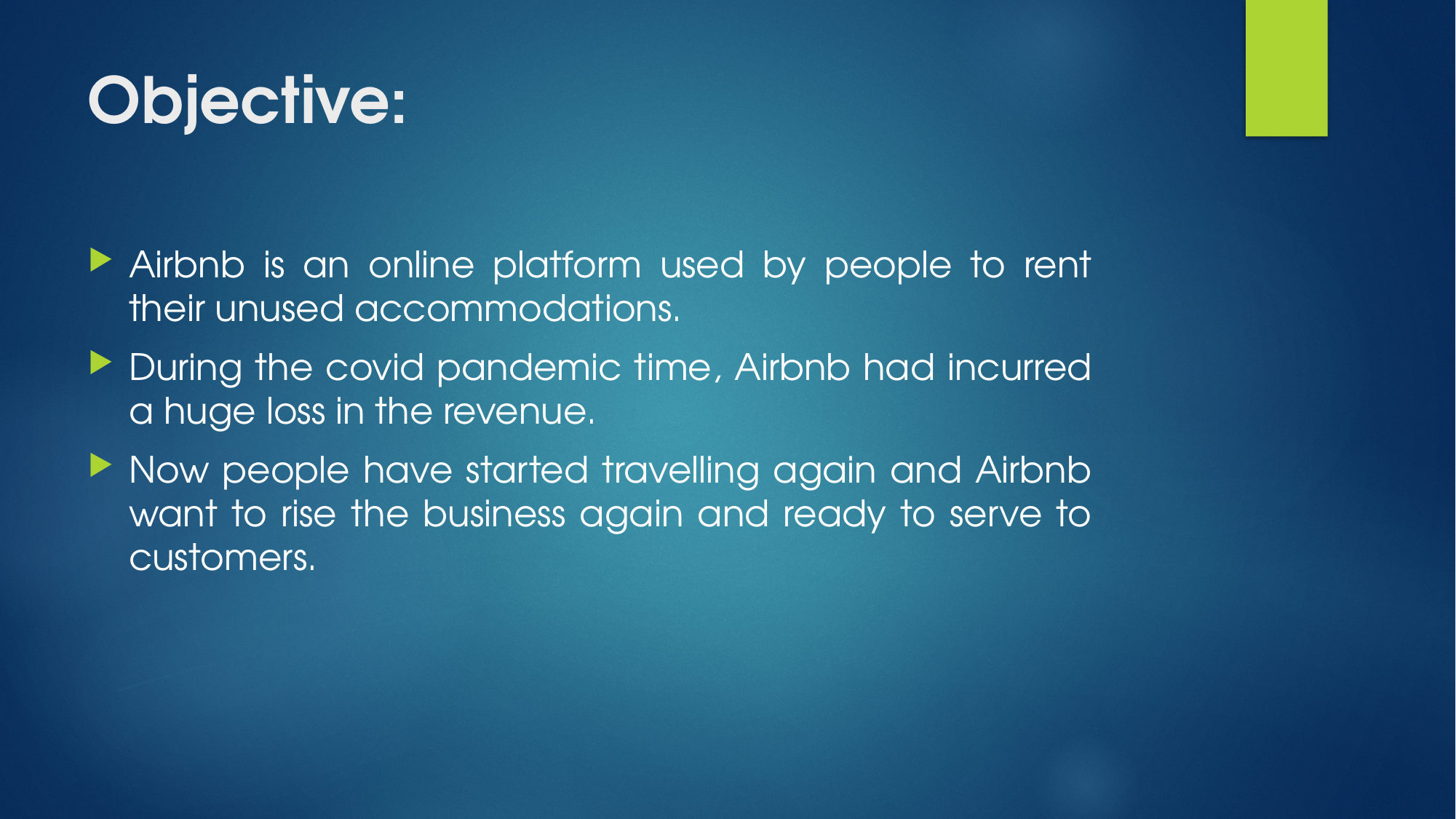

# Objective:
Airbnb is an online platform used by people to rent their unused accommodations.
During the covid pandemic time, Airbnb had incurred a huge loss in the revenue.
Now people have started travelling again and Airbnb want to rise the business again and ready to serve to customers.